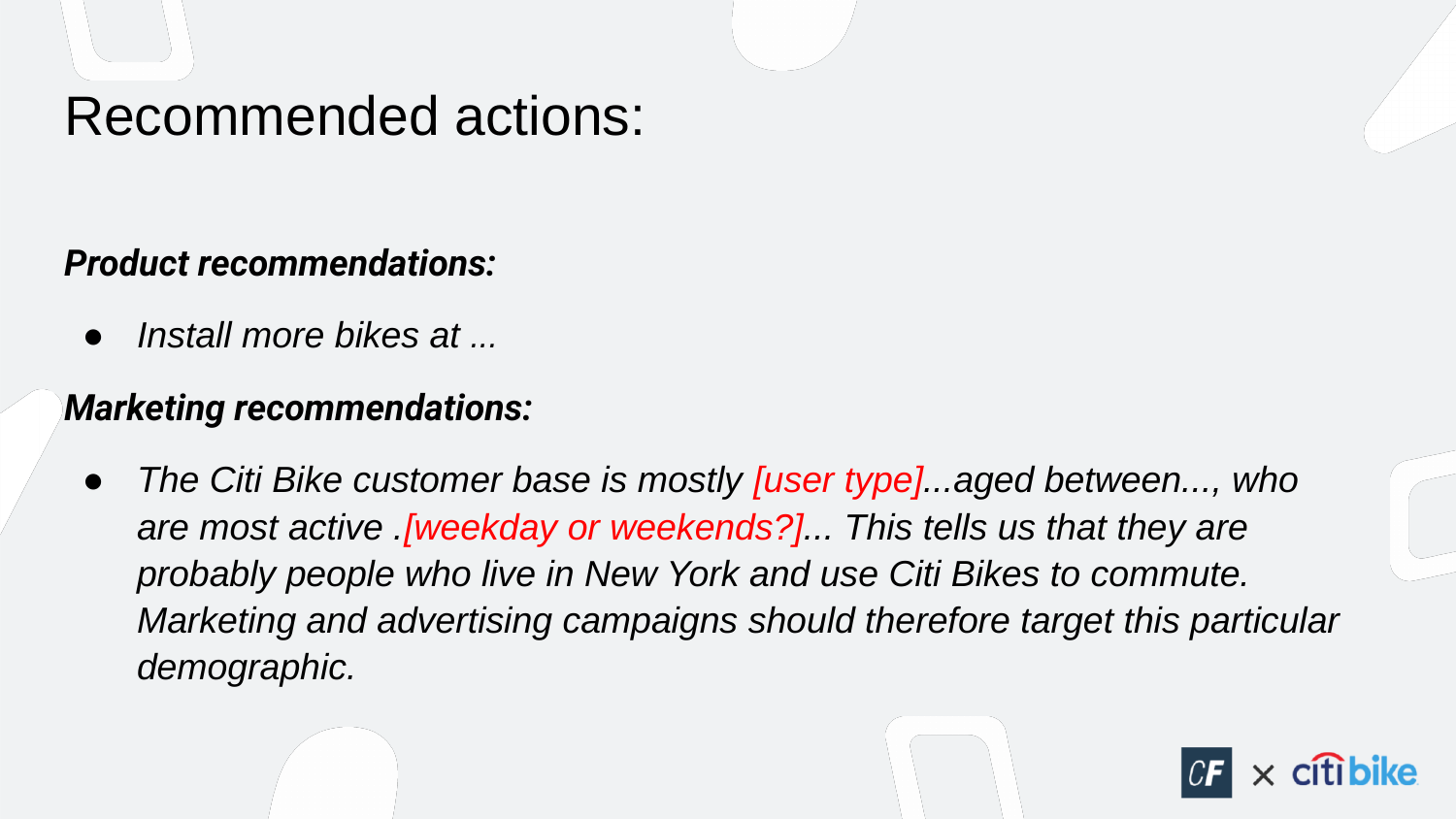

# Recommended actions:
Product recommendations:
Install more bikes at ...
Marketing recommendations:
The Citi Bike customer base is mostly [user type]...aged between..., who are most active .[weekday or weekends?]... This tells us that they are probably people who live in New York and use Citi Bikes to commute. Marketing and advertising campaigns should therefore target this particular demographic.